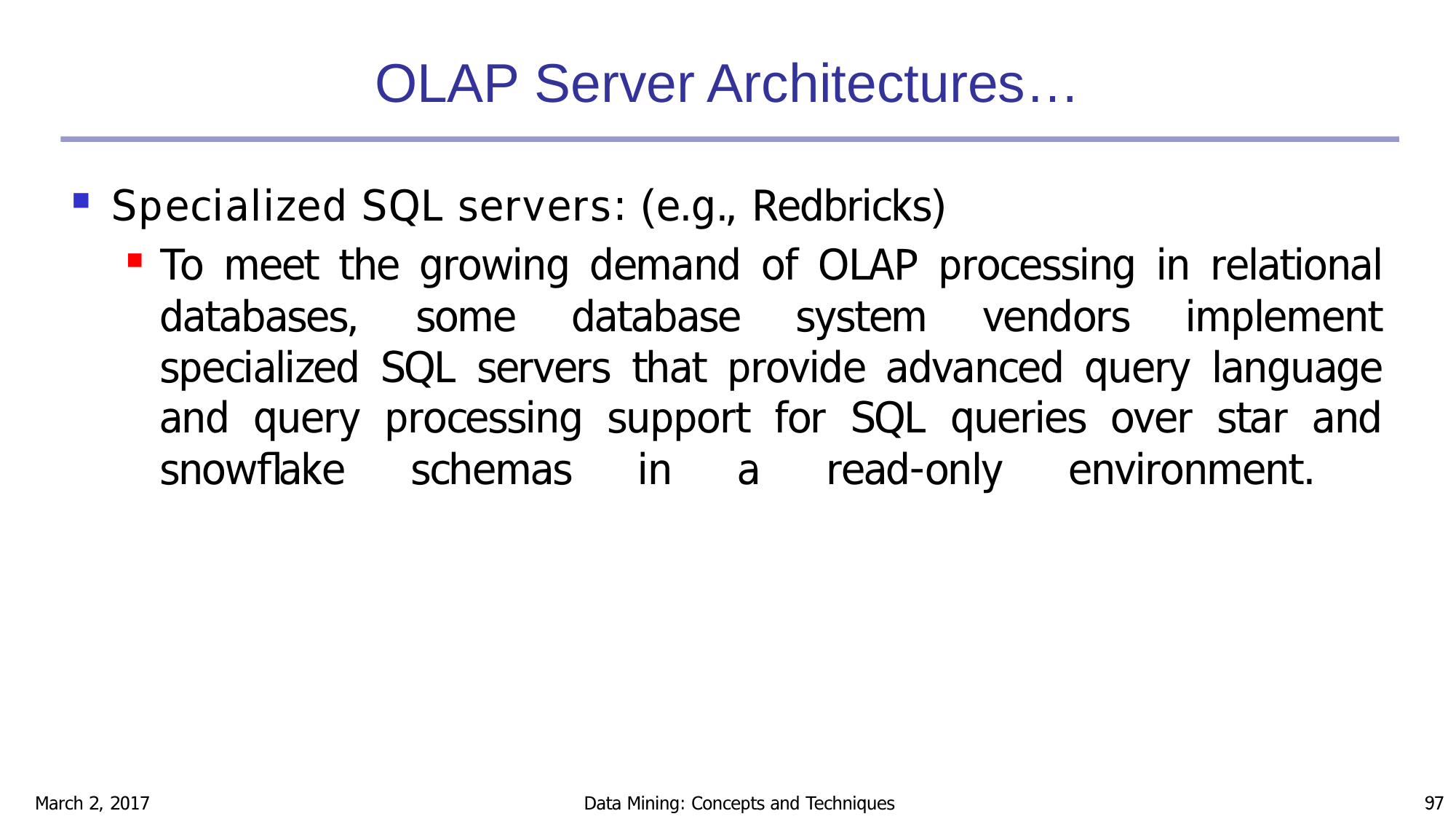

# OLAP Server Architectures…
Specialized SQL servers: (e.g., Redbricks)
To meet the growing demand of OLAP processing in relational databases, some database system vendors implement specialized SQL servers that provide advanced query language and query processing support for SQL queries over star and snowflake schemas in a read-only environment.
March 2, 2017
Data Mining: Concepts and Techniques
97